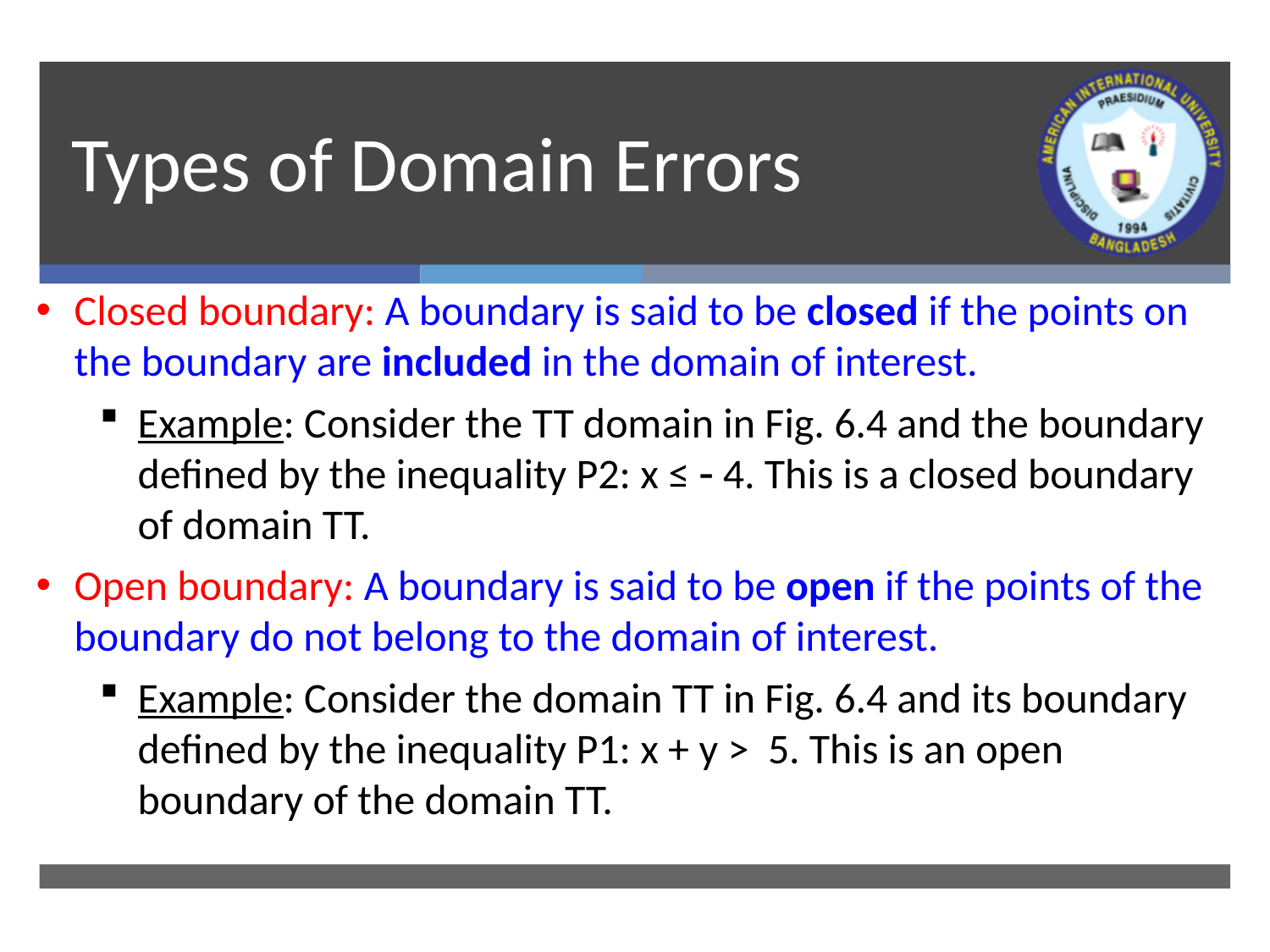

# Types of Domain Errors
Closed boundary: A boundary is said to be closed if the points on the boundary are included in the domain of interest.
Example: Consider the TT domain in Fig. 6.4 and the boundary defined by the inequality P2: x ≤ − 4. This is a closed boundary of domain TT.
Open boundary: A boundary is said to be open if the points of the boundary do not belong to the domain of interest.
Example: Consider the domain TT in Fig. 6.4 and its boundary defined by the inequality P1: x + y >  5. This is an open boundary of the domain TT.